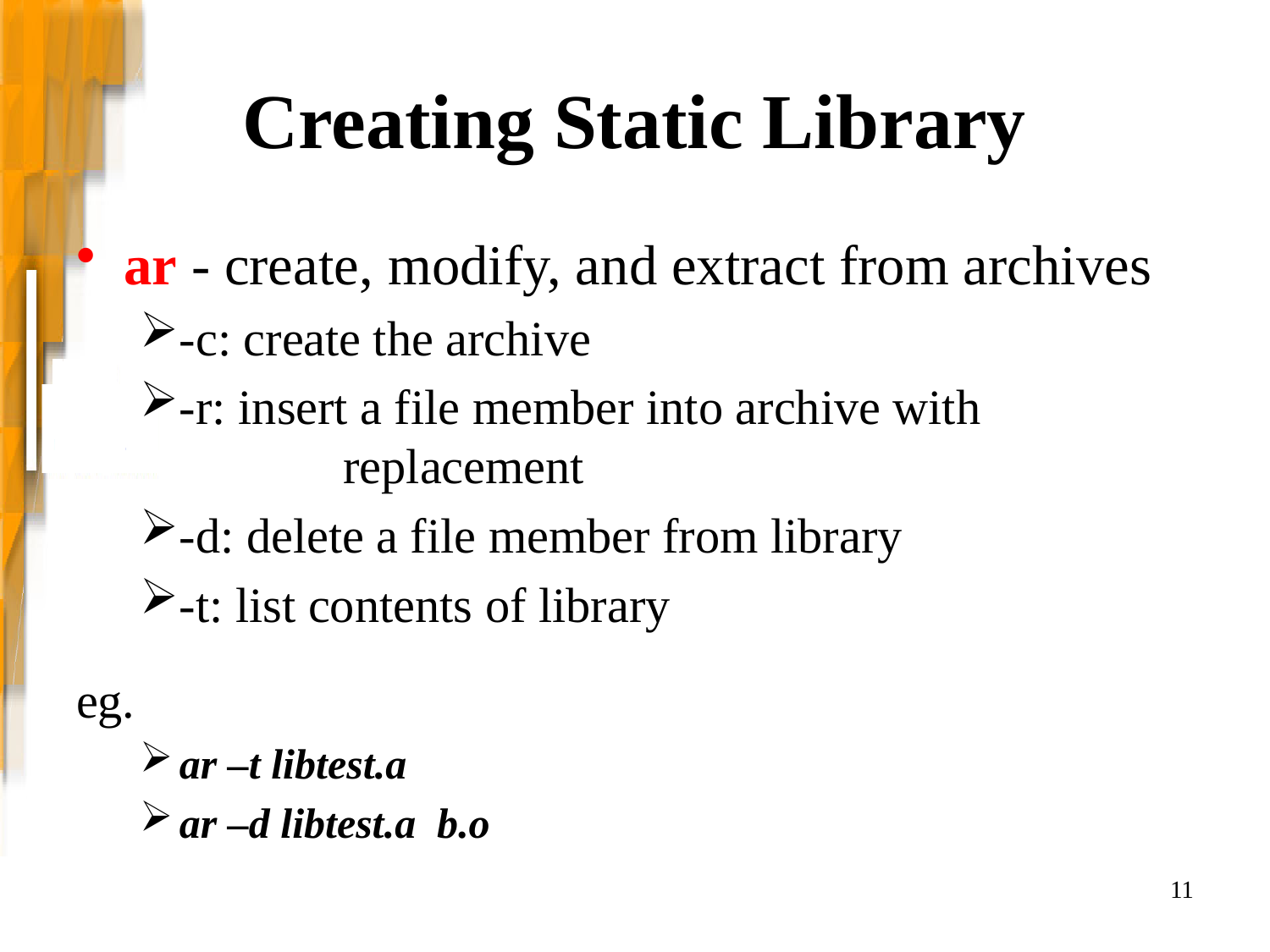

# Creating Static Library
ar - create, modify, and extract from archives
-c: create the archive
-r: insert a file member into archive with 		   replacement
-d: delete a file member from library
-t: list contents of library

eg.
ar –t libtest.a
ar –d libtest.a  b.o

11